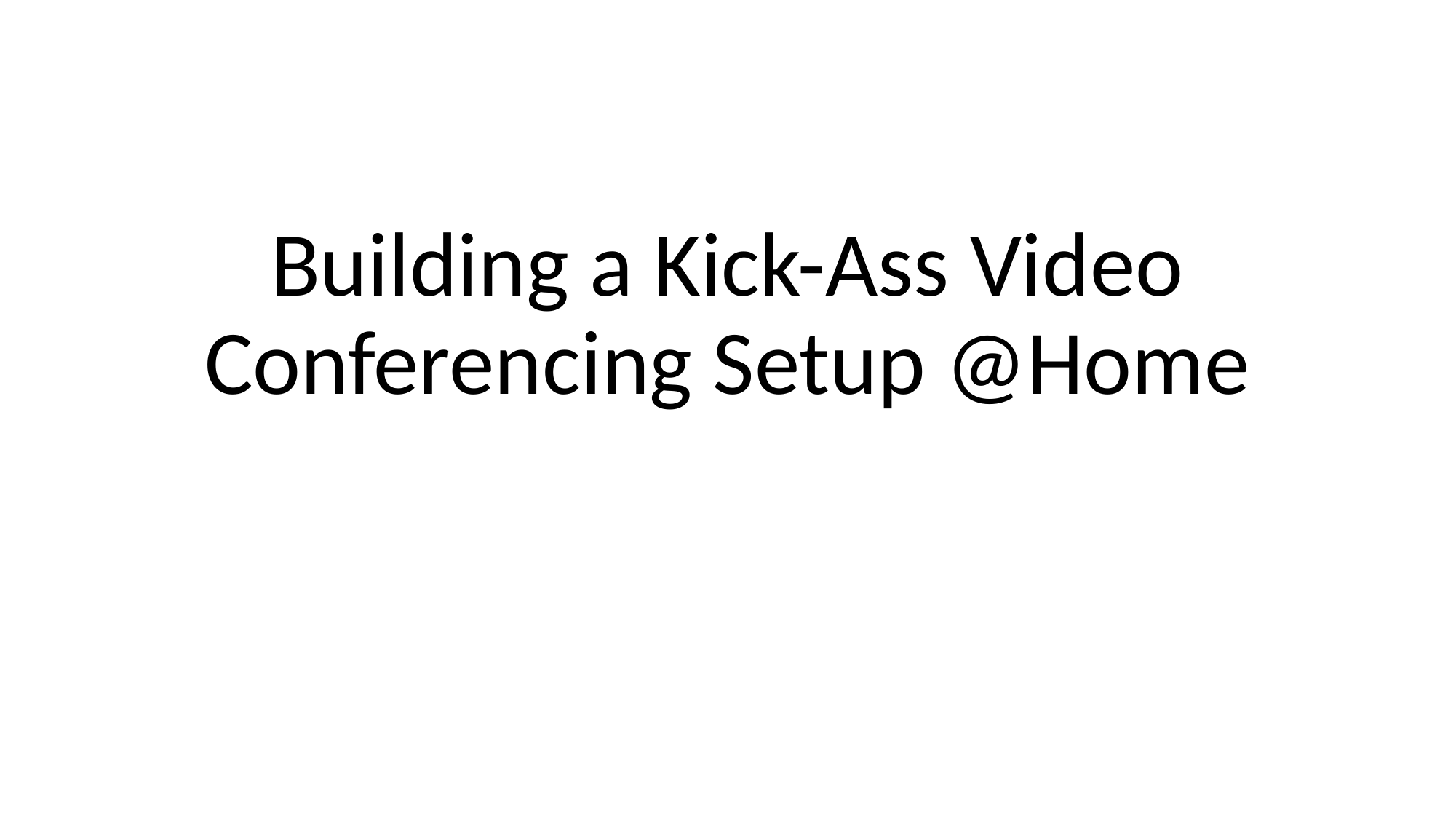

# Building a Kick-Ass Video Conferencing Setup @Home